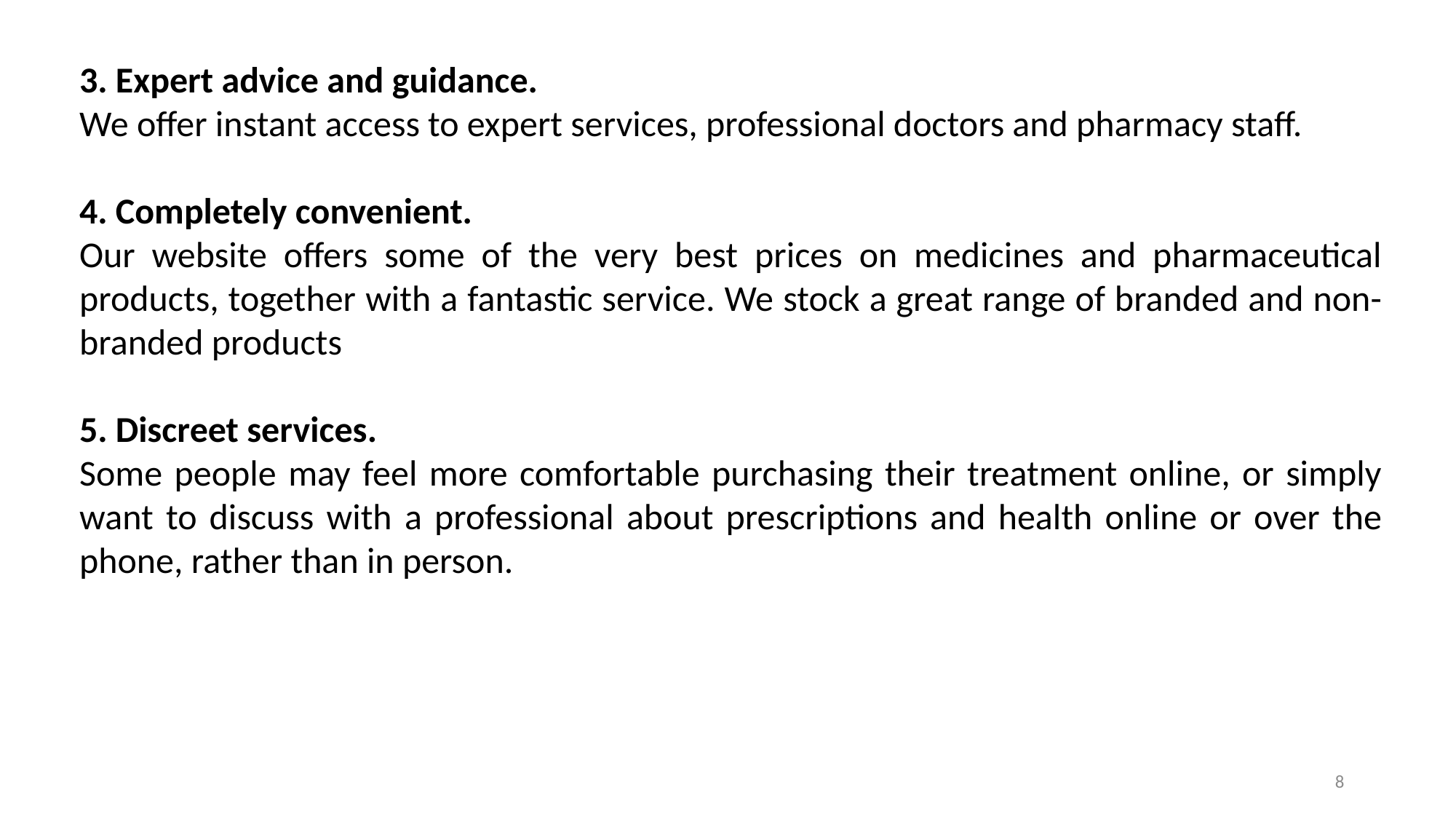

3. Expert advice and guidance.
We offer instant access to expert services, professional doctors and pharmacy staff.

4. Completely convenient.
Our website offers some of the very best prices on medicines and pharmaceutical products, together with a fantastic service. We stock a great range of branded and non-branded products

5. Discreet services.
Some people may feel more comfortable purchasing their treatment online, or simply want to discuss with a professional about prescriptions and health online or over the phone, rather than in person.

8